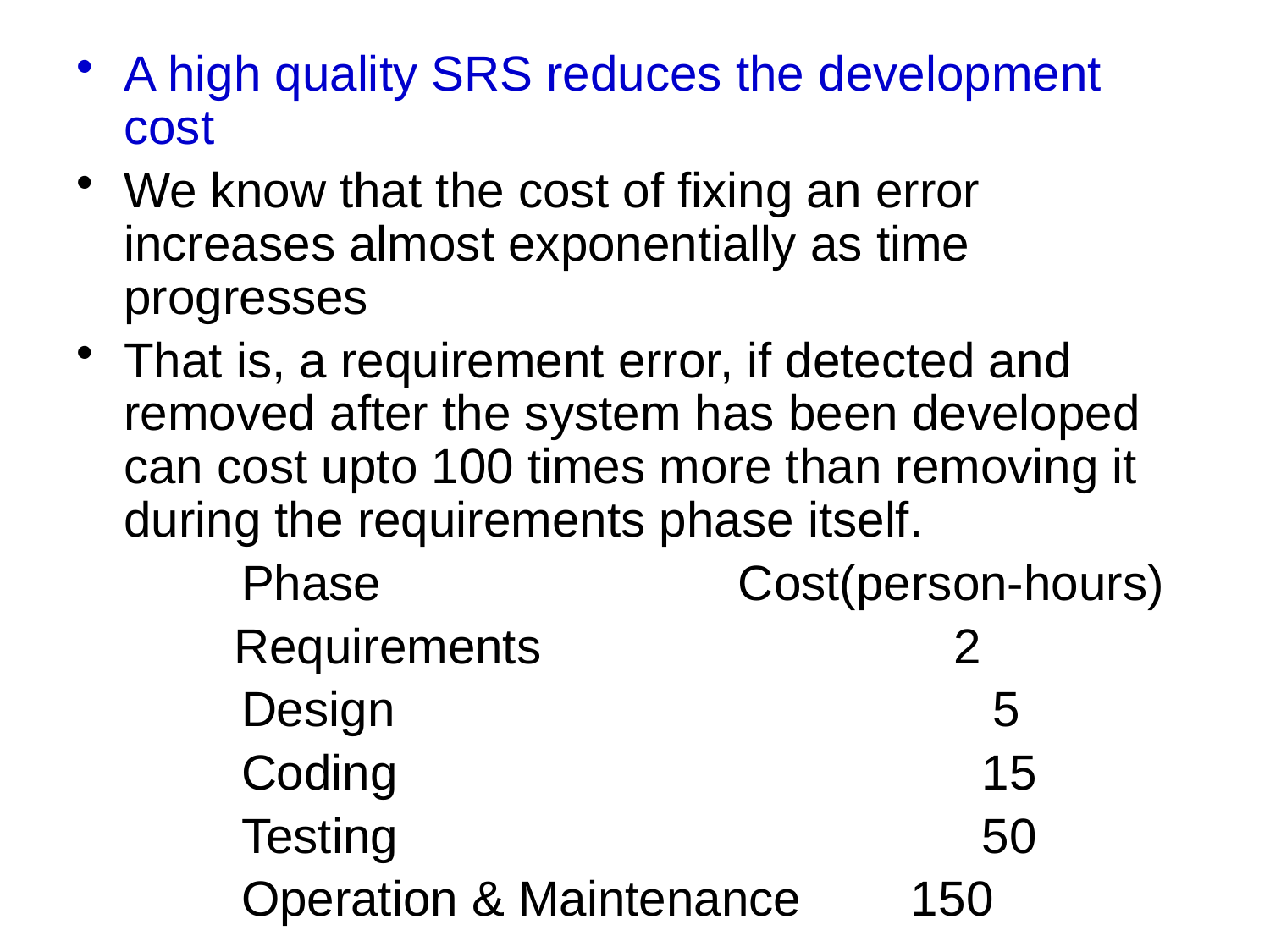

A high quality SRS reduces the development cost
We know that the cost of fixing an error increases almost exponentially as time progresses
That is, a requirement error, if detected and removed after the system has been developed can cost upto 100 times more than removing it during the requirements phase itself.
            Phase                          Cost(person-hours)
	        Requirements                              2
            Design   			                 5
            Coding                   		       15
            Testing                   		       50
            Operation & Maintenance        150